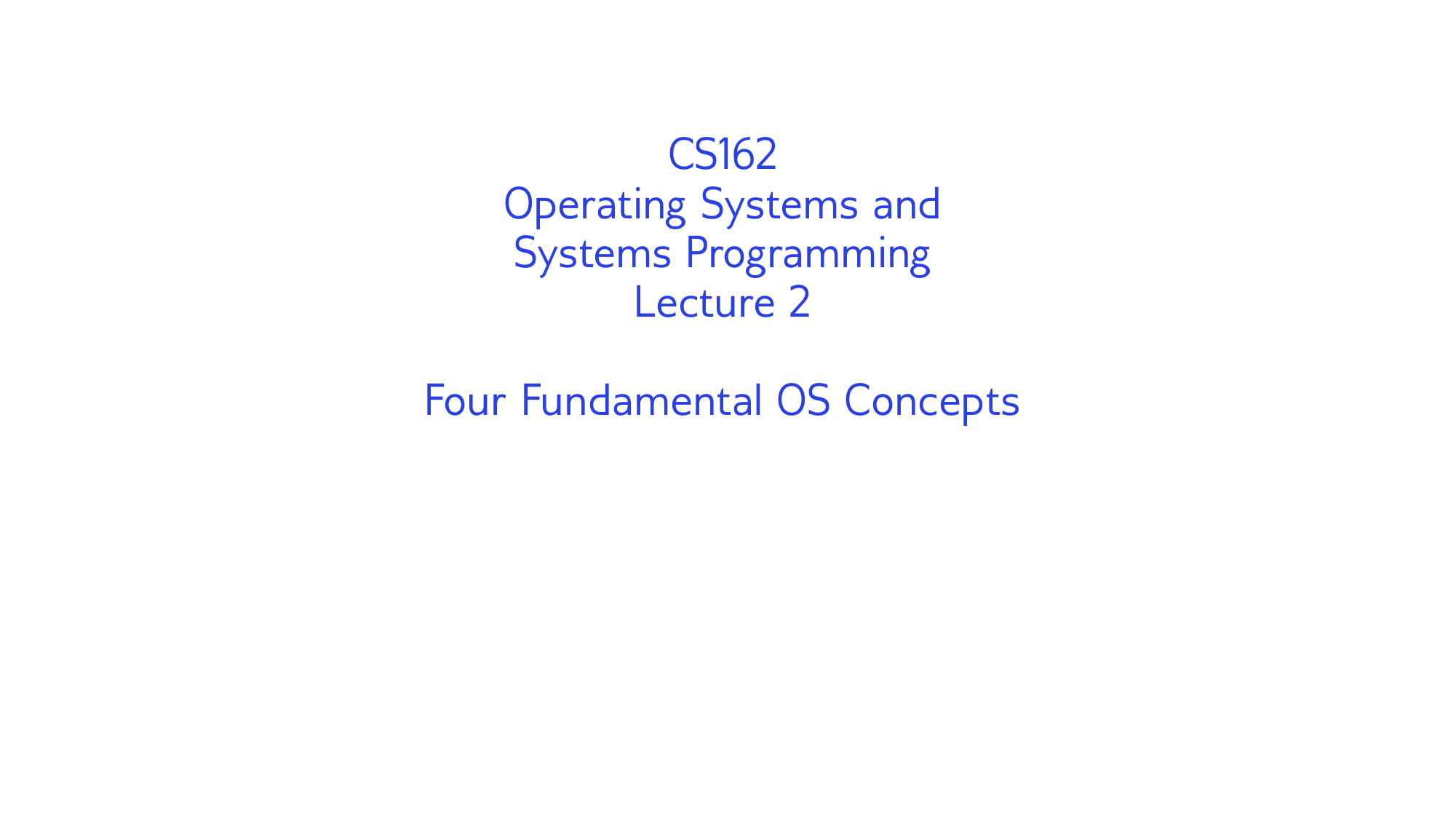

# CS162 Operating Systems and Systems Programming Lecture 2 Four Fundamental OS Concepts